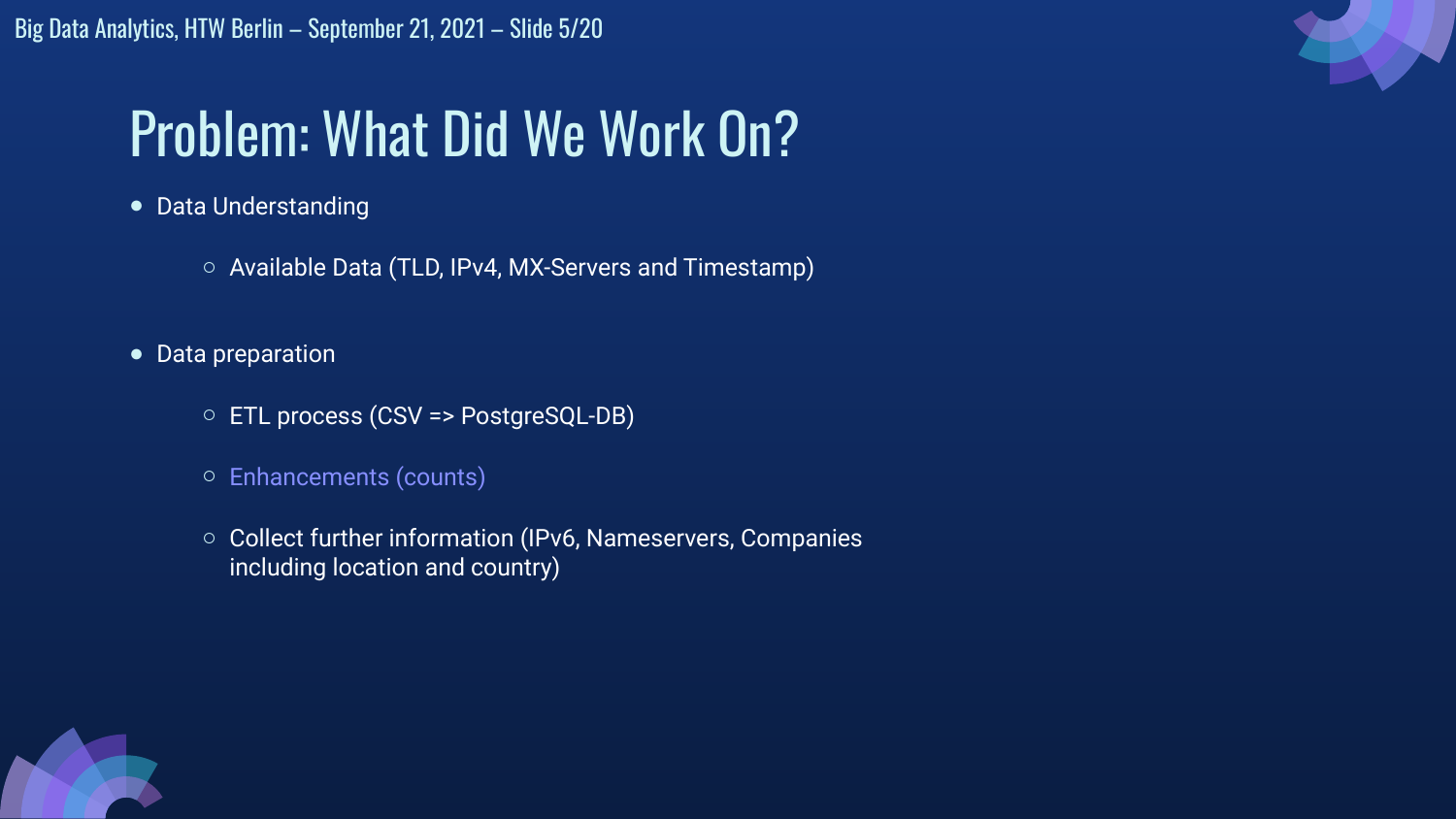

Big Data Analytics, HTW Berlin – September 21, 2021 – Slide 5/20
# Problem: What Did We Work On?
Data Understanding
Available Data (TLD, IPv4, MX-Servers and Timestamp)

Data preparation
ETL process (CSV => PostgreSQL-DB)
Enhancements (counts)
Collect further information (IPv6, Nameservers, Companies including location and country)